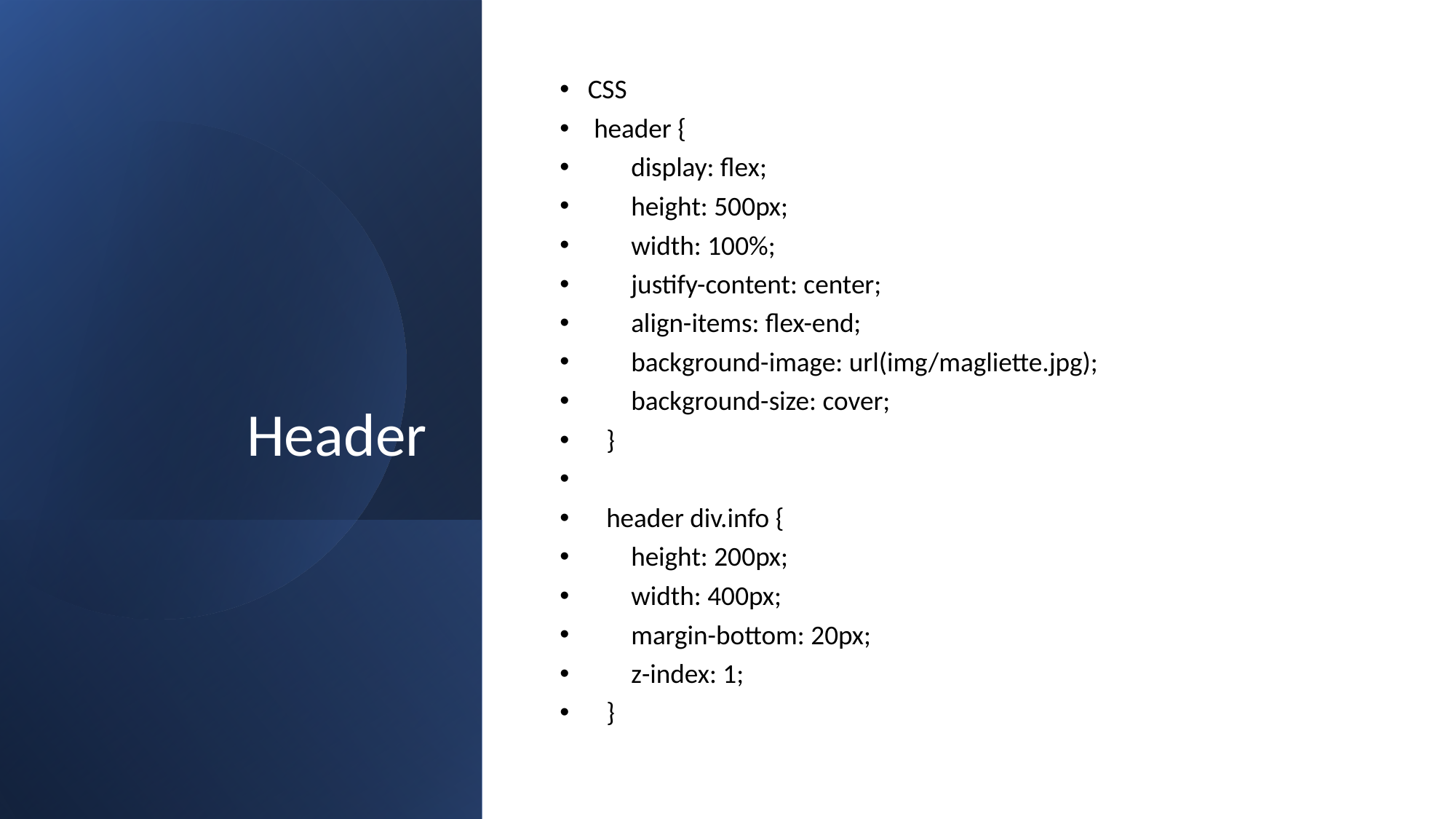

# Header
CSS
 header {
       display: flex;
       height: 500px;
       width: 100%;
       justify-content: center;
       align-items: flex-end;
       background-image: url(img/magliette.jpg);
       background-size: cover;
   }

   header div.info {
       height: 200px;
       width: 400px;
       margin-bottom: 20px;
       z-index: 1;
   }